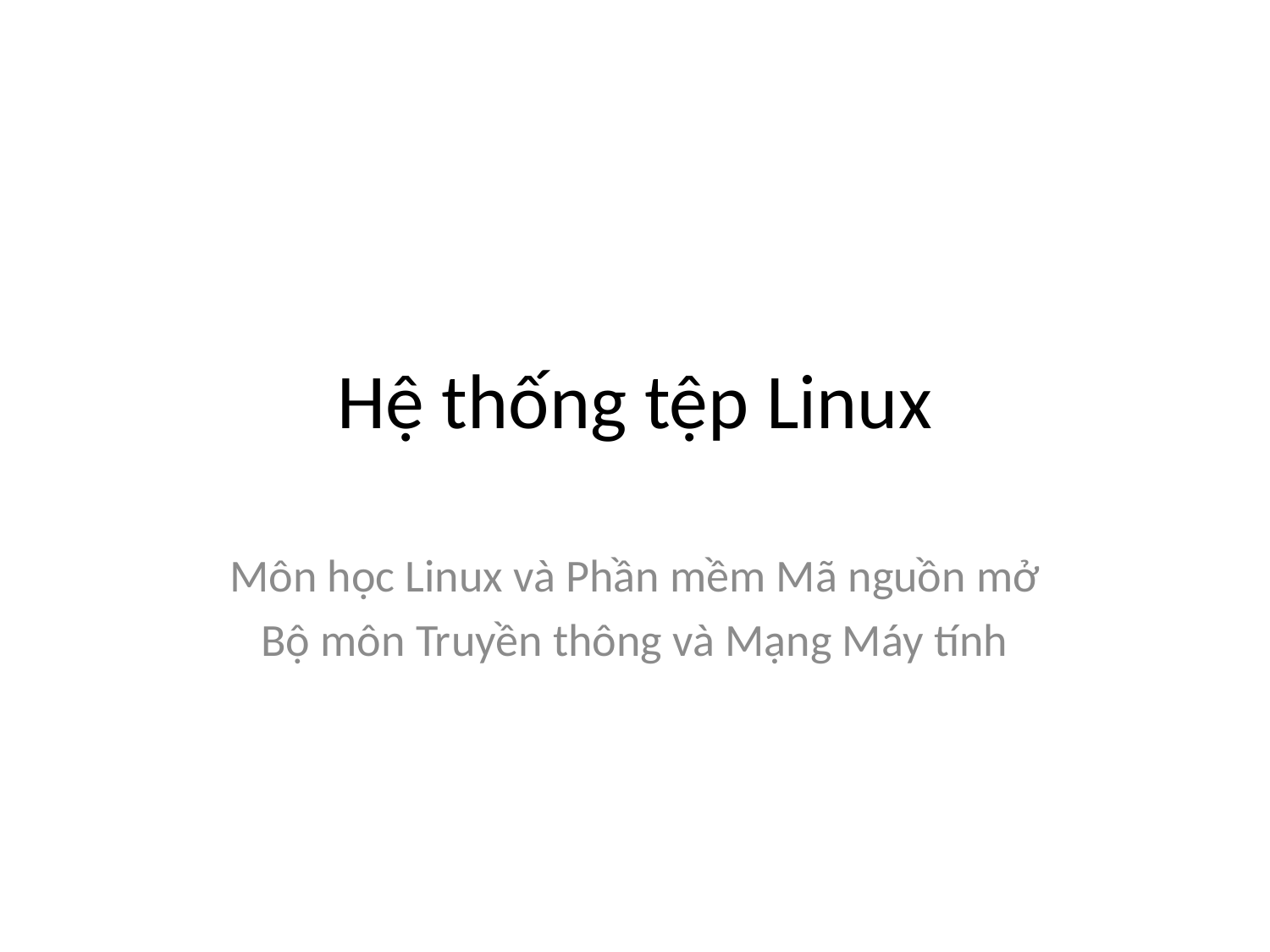

# Hệ thống tệp Linux
Môn học Linux và Phần mềm Mã nguồn mở
Bộ môn Truyền thông và Mạng Máy tính